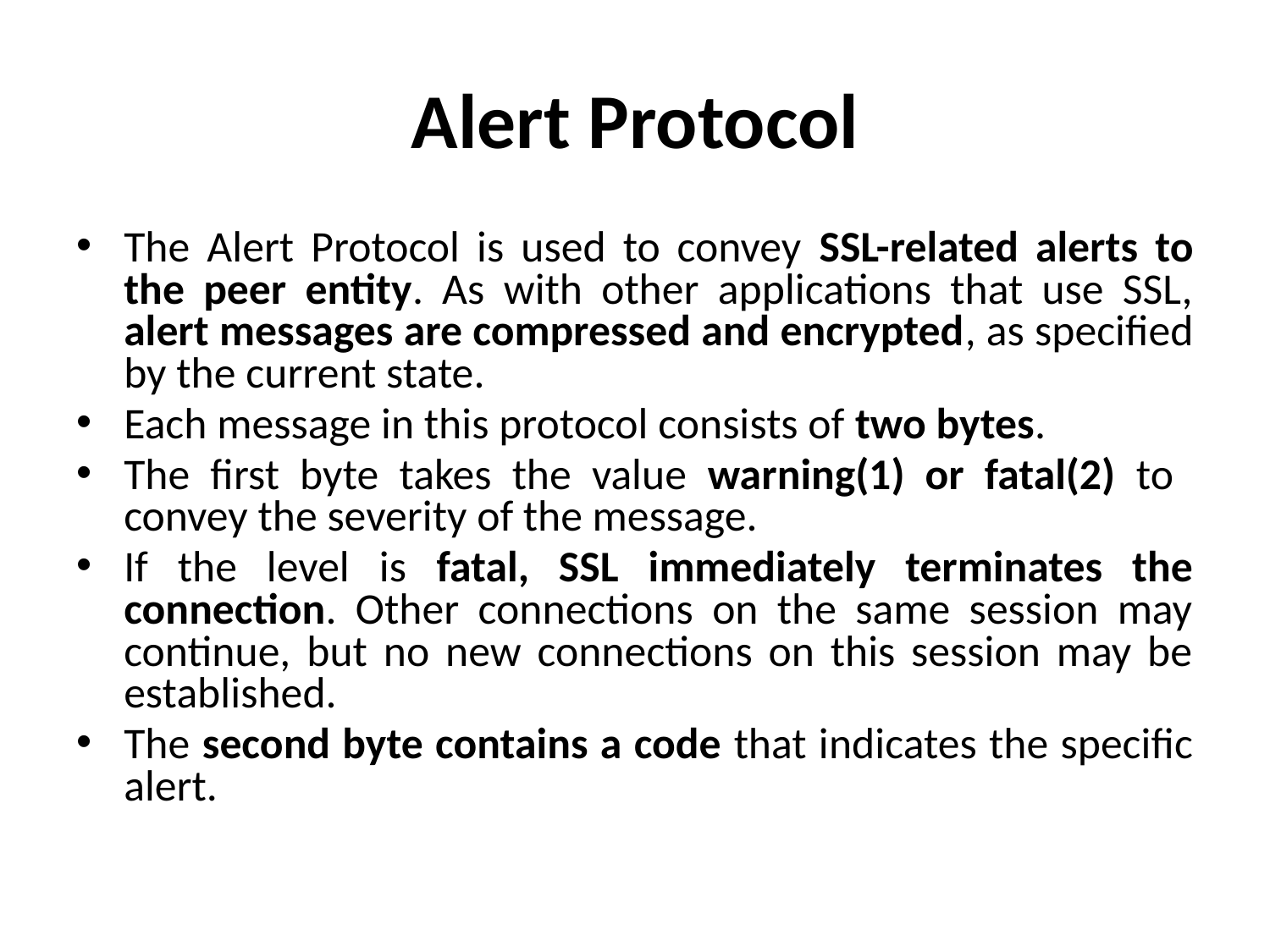

# Alert Protocol
The Alert Protocol is used to convey SSL-related alerts to the peer entity. As with other applications that use SSL, alert messages are compressed and encrypted, as specified by the current state.
Each message in this protocol consists of two bytes.
The first byte takes the value warning(1) or fatal(2) to  convey the severity of the message.
If the level is fatal, SSL immediately terminates the connection. Other connections on the same session may continue, but no new connections on this session may be established.
The second byte contains a code that indicates the specific alert.